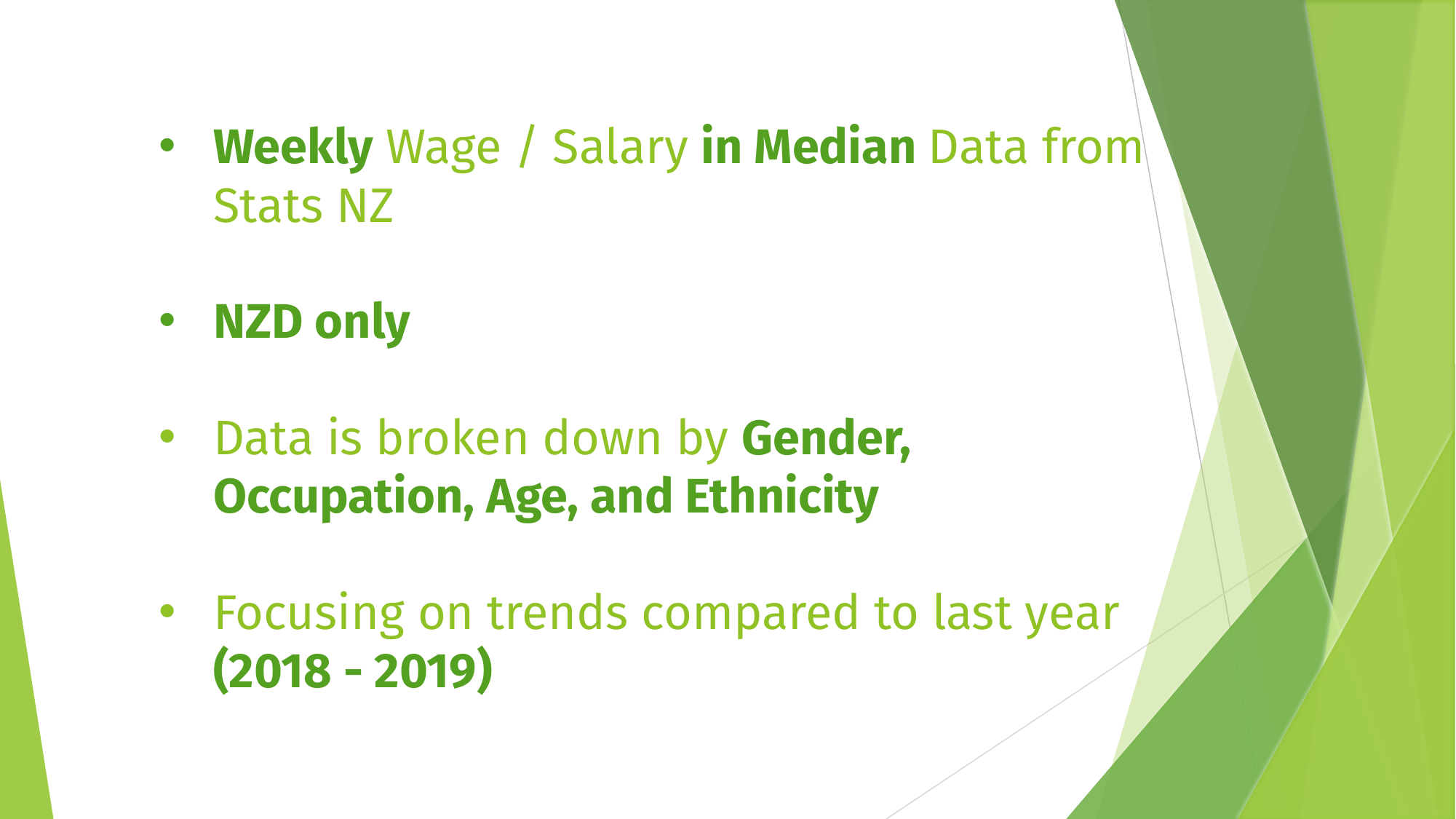

Weekly Wage / Salary in Median Data from Stats NZ

NZD only

Data is broken down by Gender, Occupation, Age, and Ethnicity

Focusing on trends compared to last year (2018 - 2019)